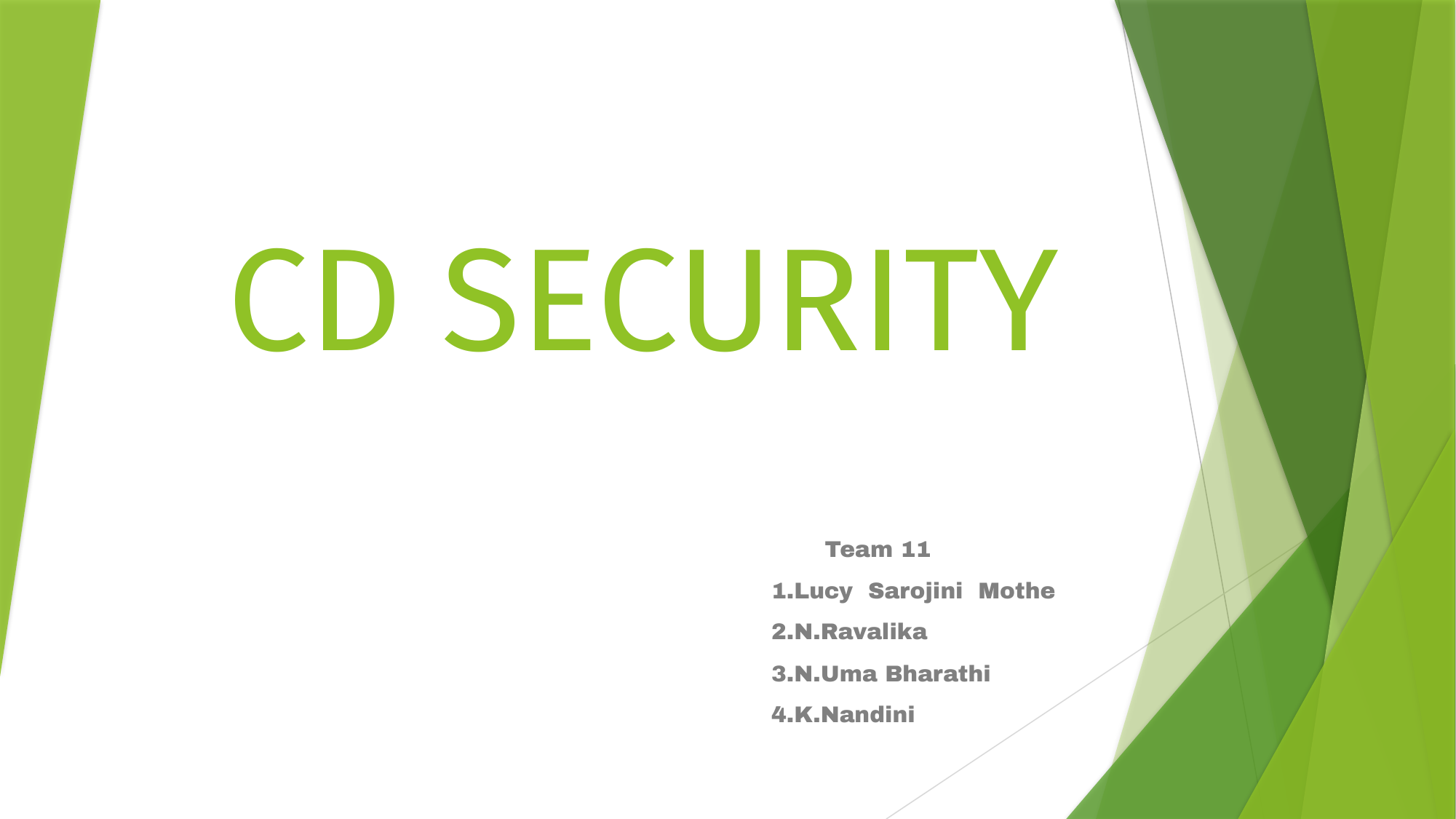

# CD SECURITY

                                                                                   Team 11
                                                                            1.Lucy  Sarojini  Mothe
                                                                            2.N.Ravalika
                                                                            3.N.Uma Bharathi
                                                                            4.K.Nandini